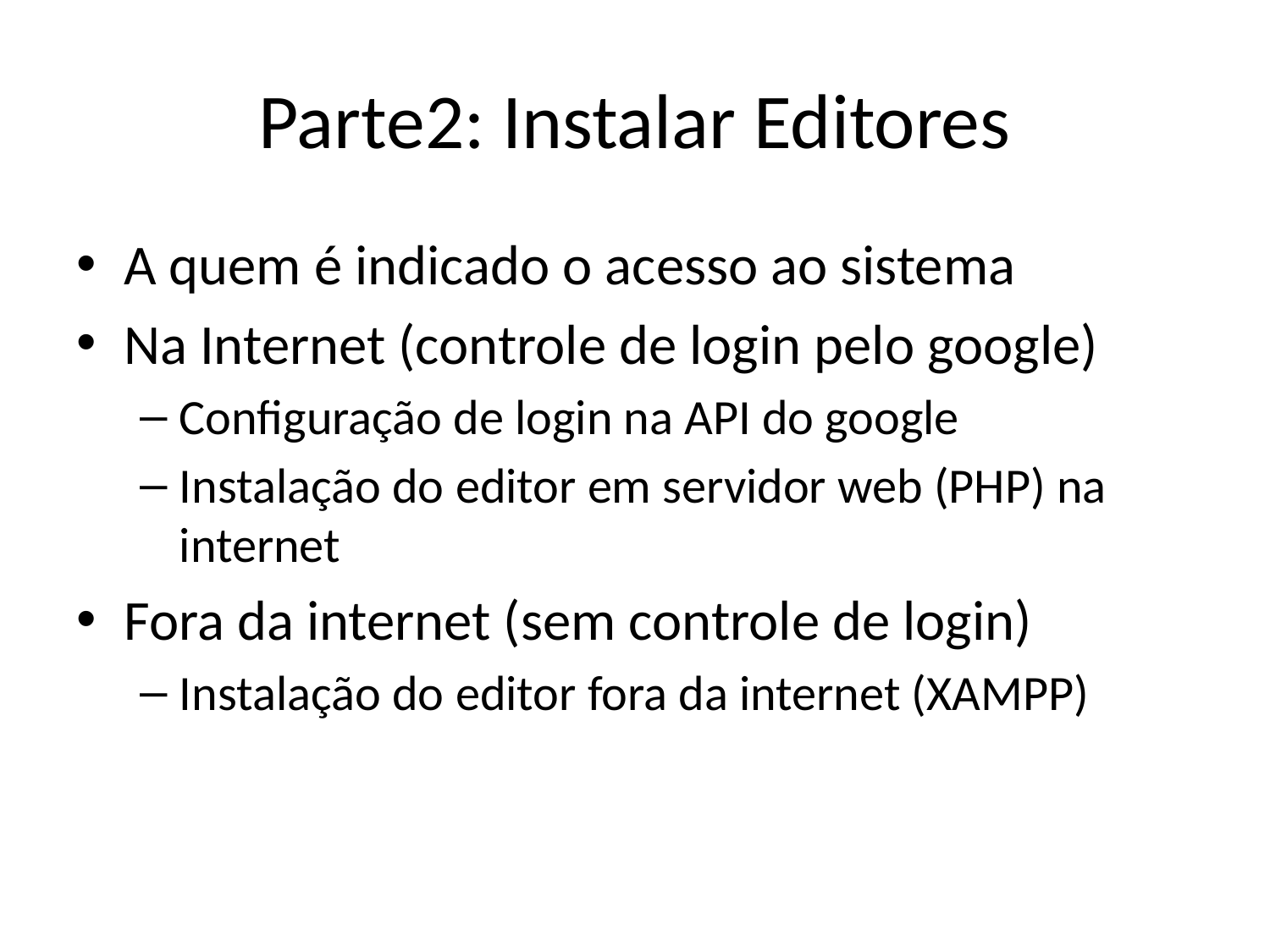

# Parte2: Instalar Editores
A quem é indicado o acesso ao sistema
Na Internet (controle de login pelo google)
Configuração de login na API do google
Instalação do editor em servidor web (PHP) na internet
Fora da internet (sem controle de login)
Instalação do editor fora da internet (XAMPP)